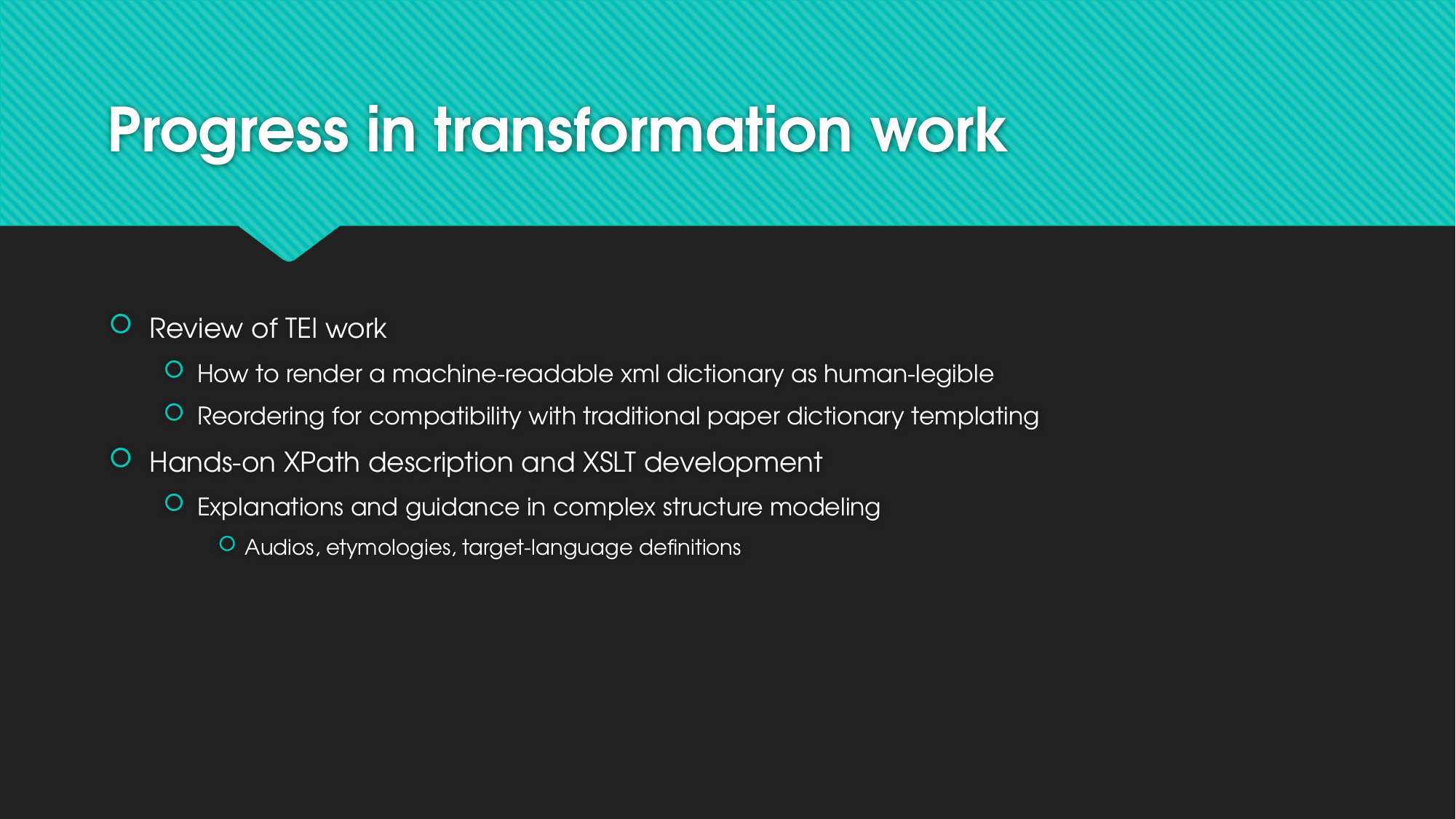

# Progress in transformation work
Review of TEI work
How to render a machine-readable xml dictionary as human-legible
Reordering for compatibility with traditional paper dictionary templating
Hands-on XPath description and XSLT development
Explanations and guidance in complex structure modeling
Audios, etymologies, target-language definitions